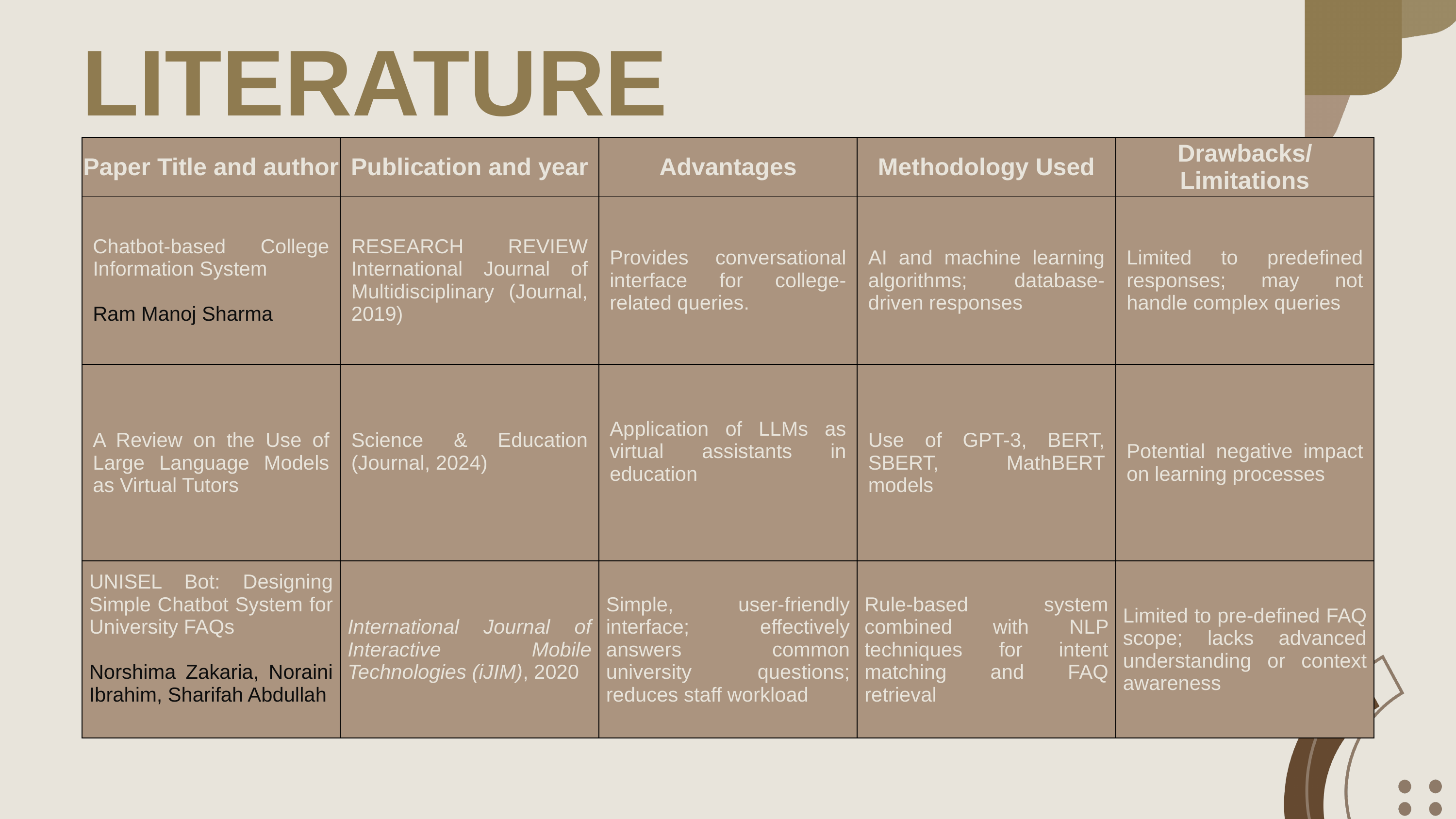

LITERATURE SURVEY
| Paper Title and author | Publication and year | Advantages | Methodology Used | Drawbacks/Limitations |
| --- | --- | --- | --- | --- |
| Chatbot-based College Information System Ram Manoj Sharma | RESEARCH REVIEW International Journal of Multidisciplinary (Journal, 2019) | Provides conversational interface for college-related queries. | AI and machine learning algorithms; database-driven responses | Limited to predefined responses; may not handle complex queries |
| A Review on the Use of Large Language Models as Virtual Tutors | Science & Education (Journal, 2024) | Application of LLMs as virtual assistants in education | Use of GPT-3, BERT, SBERT, MathBERT models | Potential negative impact on learning processes |
| UNISEL Bot: Designing Simple Chatbot System for University FAQs Norshima Zakaria, Noraini Ibrahim, Sharifah Abdullah | International Journal of Interactive Mobile Technologies (iJIM), 2020 | Simple, user-friendly interface; effectively answers common university questions; reduces staff workload | Rule-based system combined with NLP techniques for intent matching and FAQ retrieval | Limited to pre-defined FAQ scope; lacks advanced understanding or context awareness |